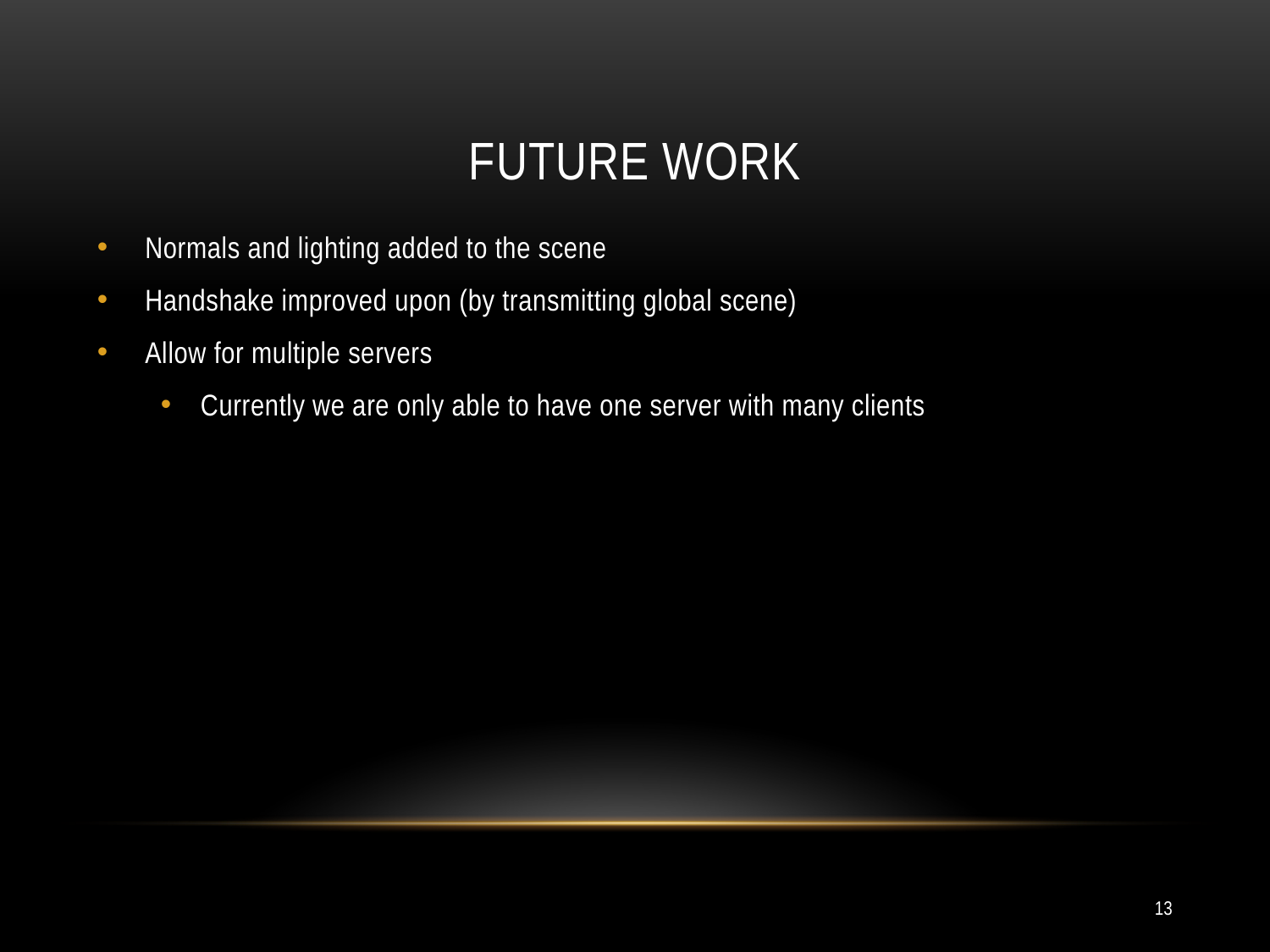

# FUTURE WORK
Normals and lighting added to the scene
Handshake improved upon (by transmitting global scene)
Allow for multiple servers
Currently we are only able to have one server with many clients

13